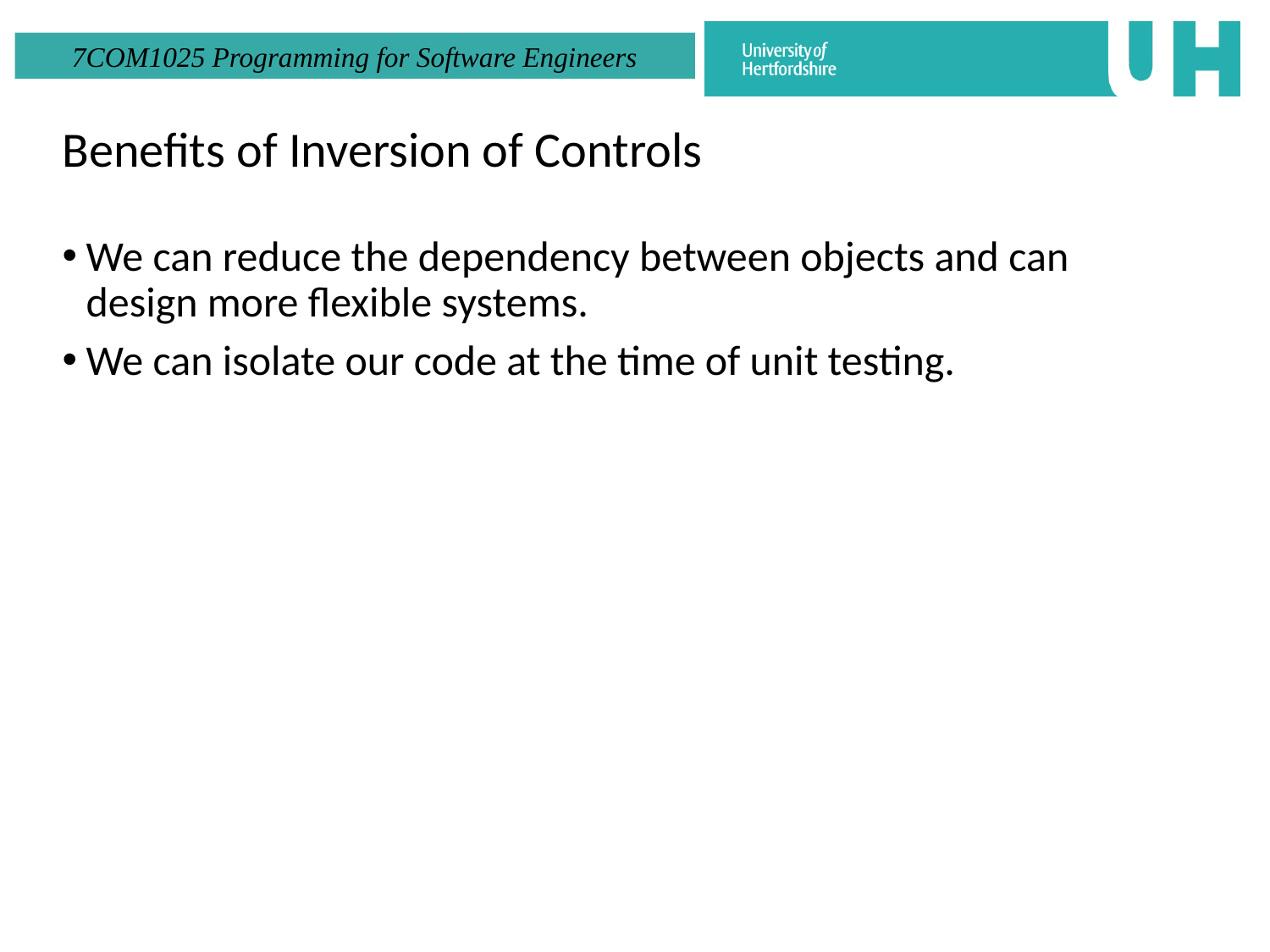

# Benefits of Inversion of Controls
We can reduce the dependency between objects and can design more flexible systems.
We can isolate our code at the time of unit testing.